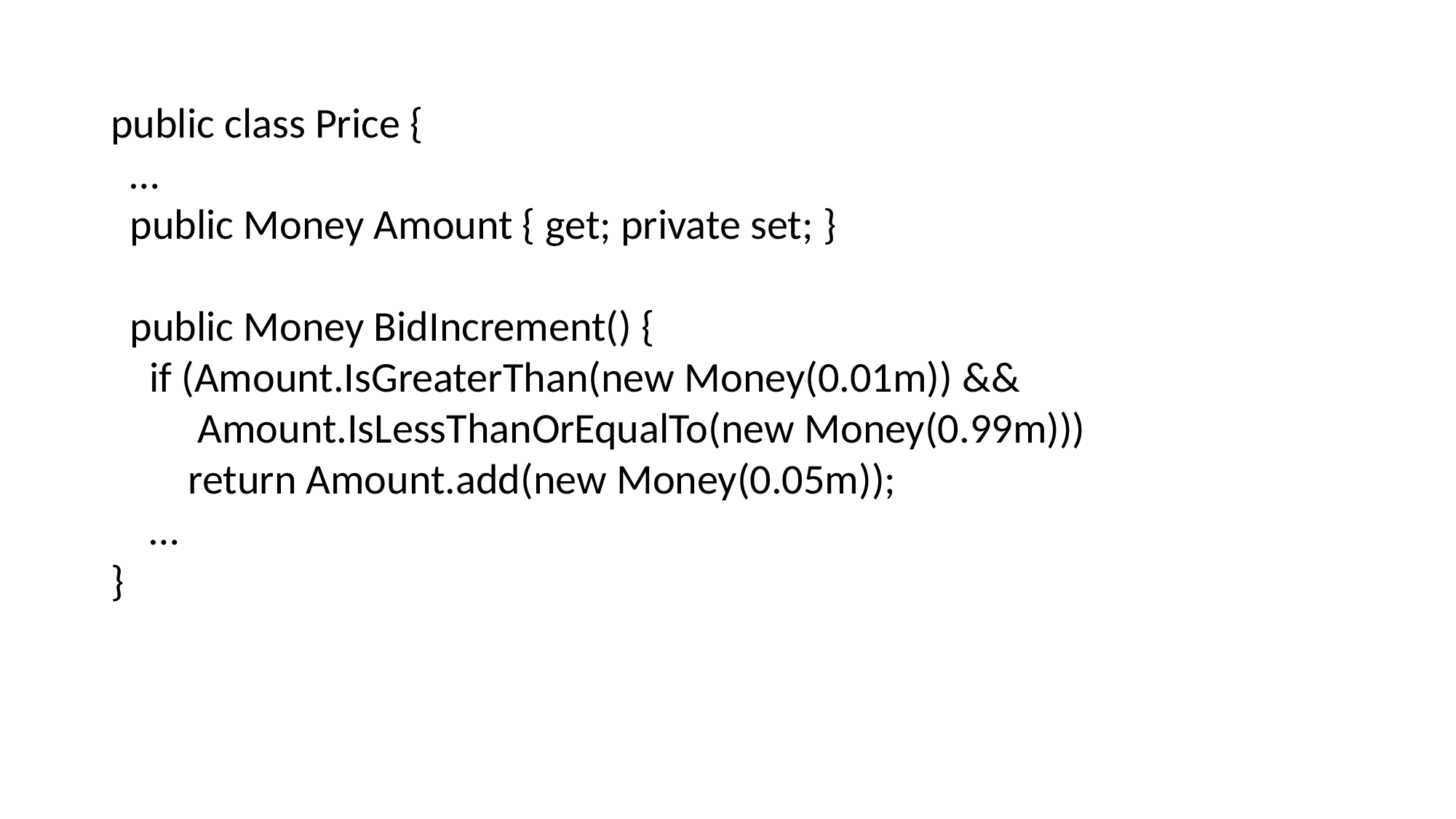

public class Price {
  …
  public Money Amount { get; private set; }

  public Money BidIncrement() {
    if (Amount.IsGreaterThan(new Money(0.01m)) &&
         Amount.IsLessThanOrEqualTo(new Money(0.99m)))
        return Amount.add(new Money(0.05m));
    …
}